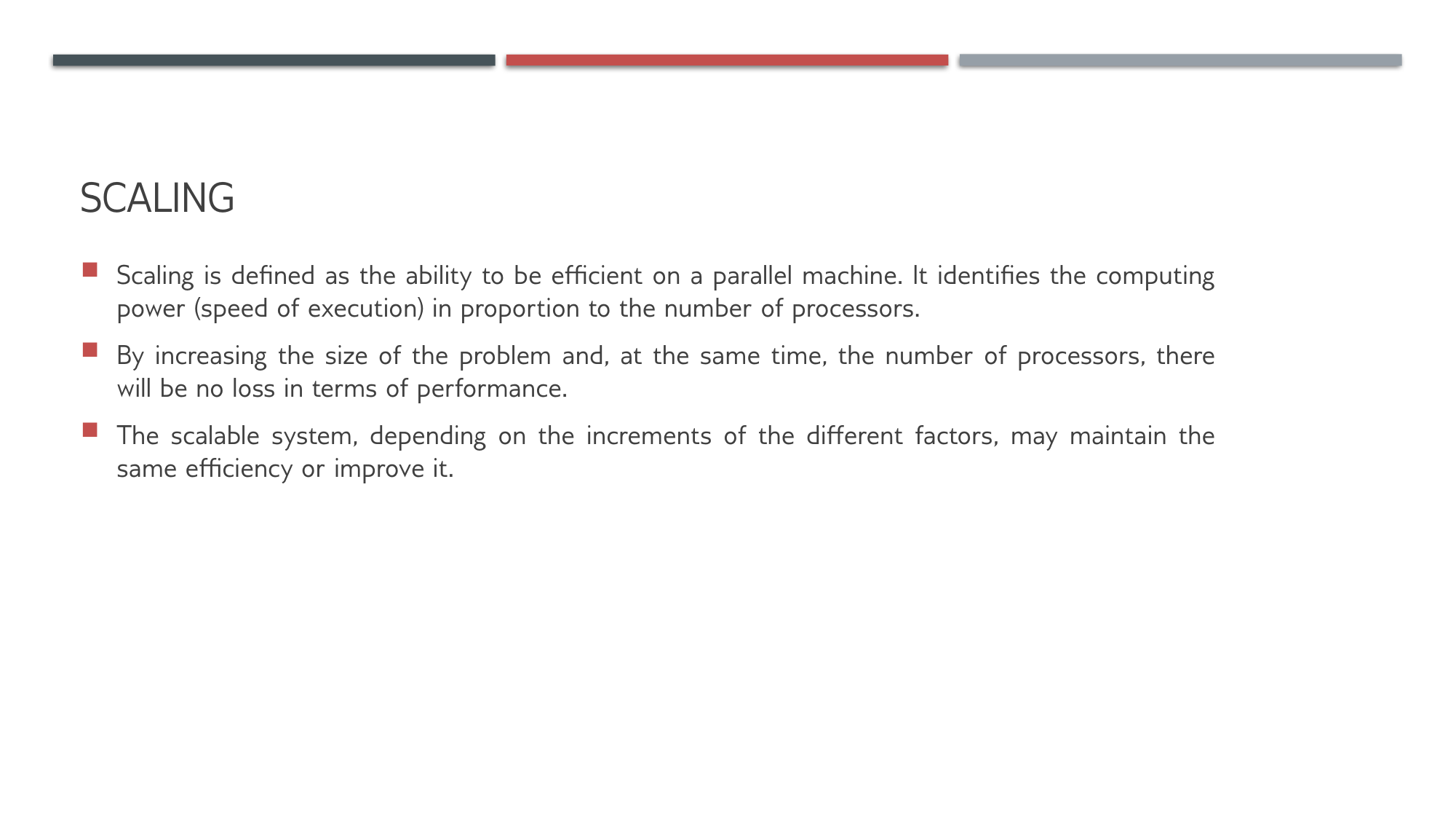

# Scaling
Scaling is defined as the ability to be efficient on a parallel machine. It identifies the computing power (speed of execution) in proportion to the number of processors.
By increasing the size of the problem and, at the same time, the number of processors, there will be no loss in terms of performance.
The scalable system, depending on the increments of the different factors, may maintain the same efficiency or improve it.